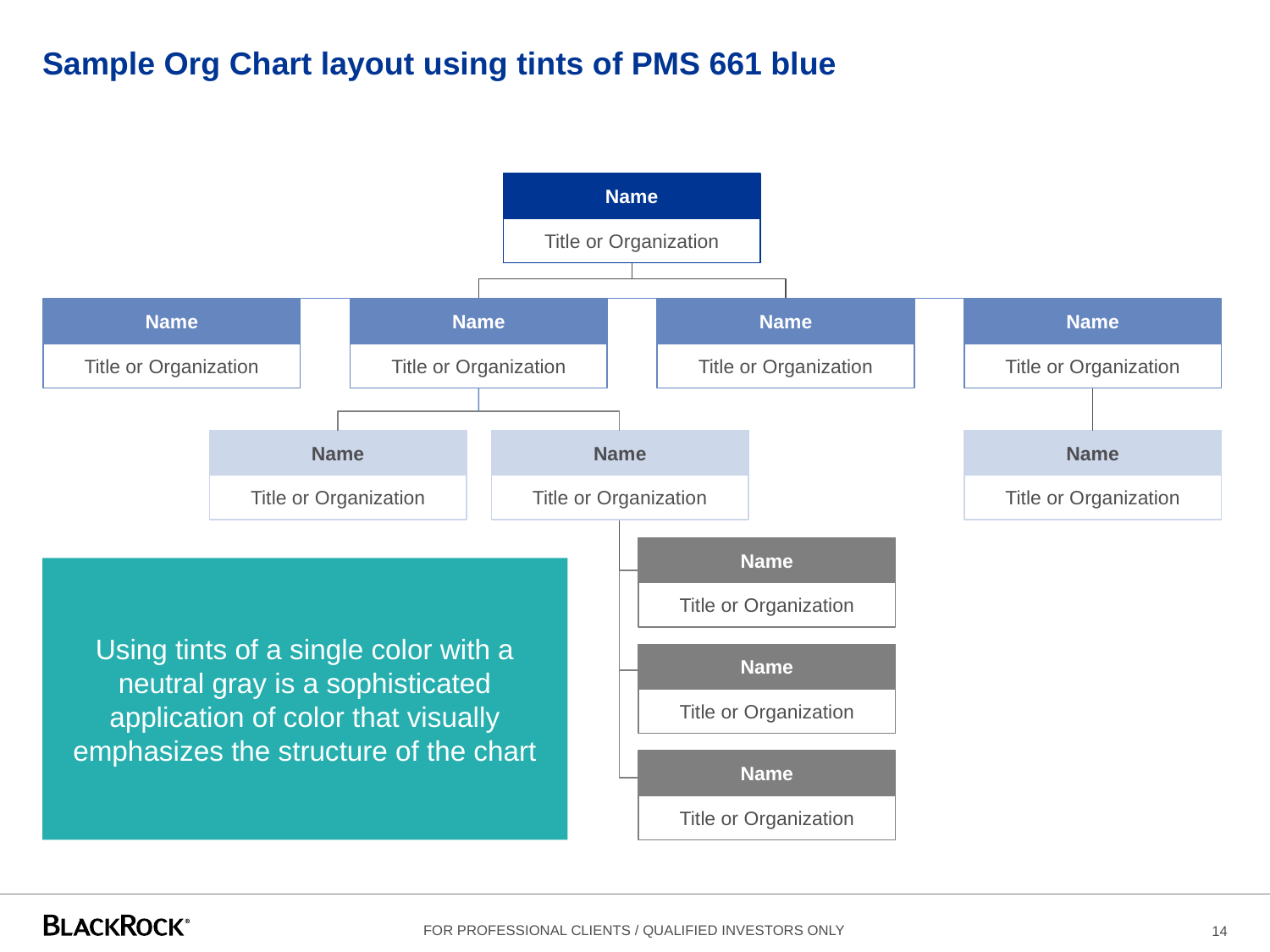

# Sample Org Chart layout using tints of PMS 661 blue

Name
Title or Organization

Name
Name
Name
Name
Title or Organization
Title or Organization
Title or Organization
Title or Organization
Name
Name
Name
Title or Organization
Title or Organization
Title or Organization
Name
Using tints of a single color with a neutral gray is a sophisticated application of color that visually emphasizes the structure of the chart

Title or Organization
Name
Title or Organization
Name
Title or Organization
14
For professional clients / qualified investors only